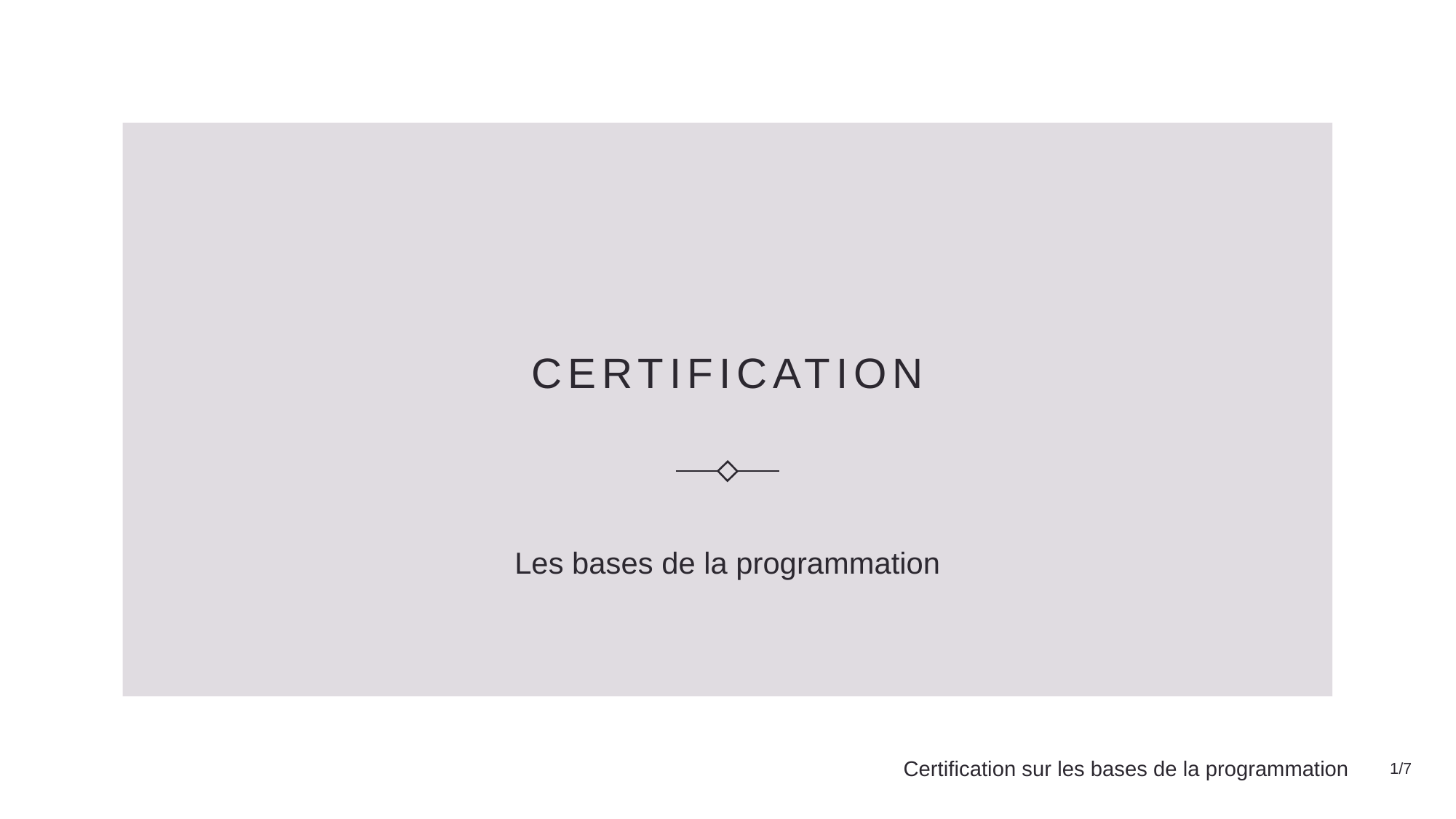

# CERTIFICATION

Les bases de la programmation
1/7
Certification sur les bases de la programmation